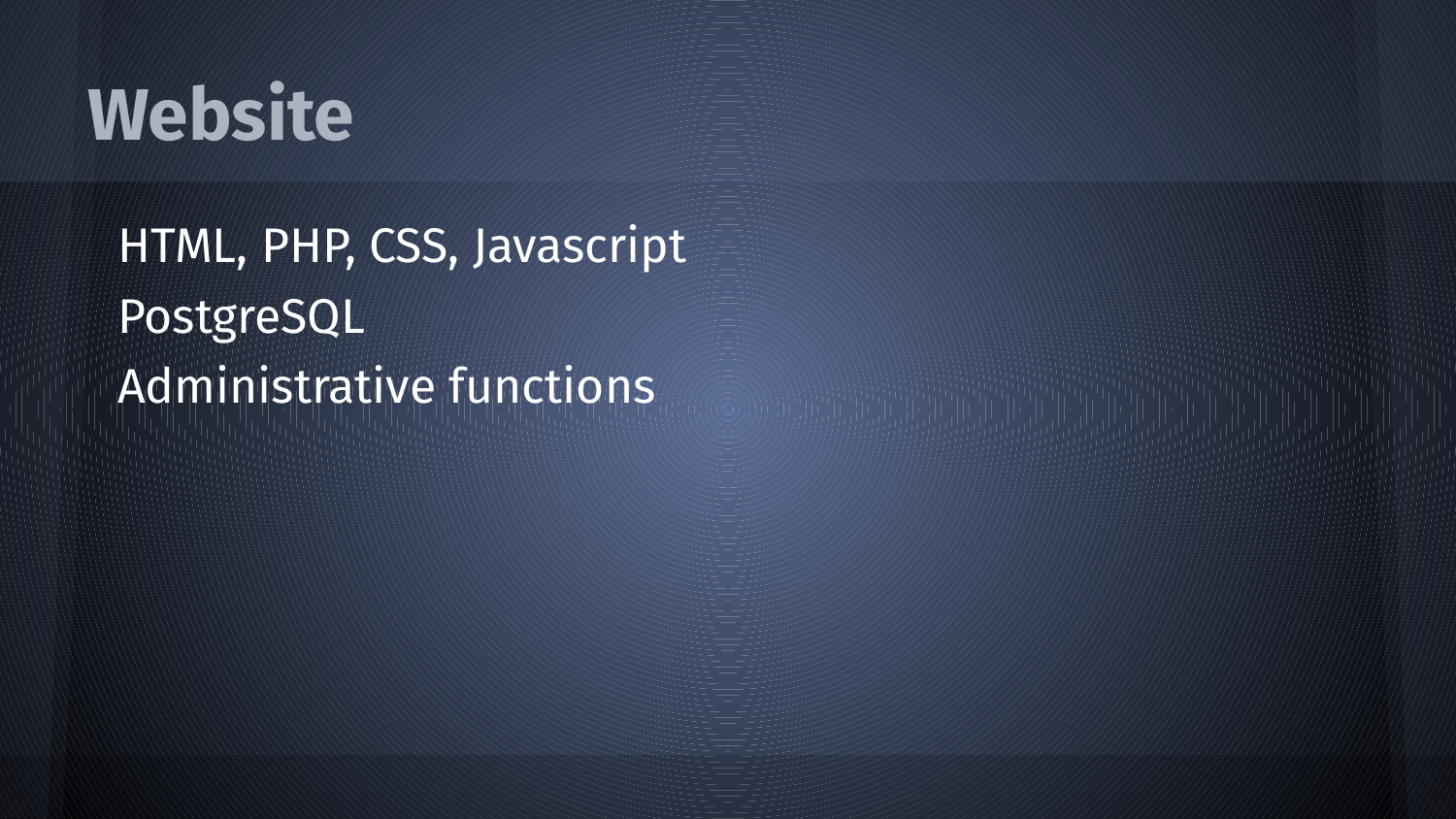

# Website
HTML, PHP, CSS, Javascript
PostgreSQL
Administrative functions